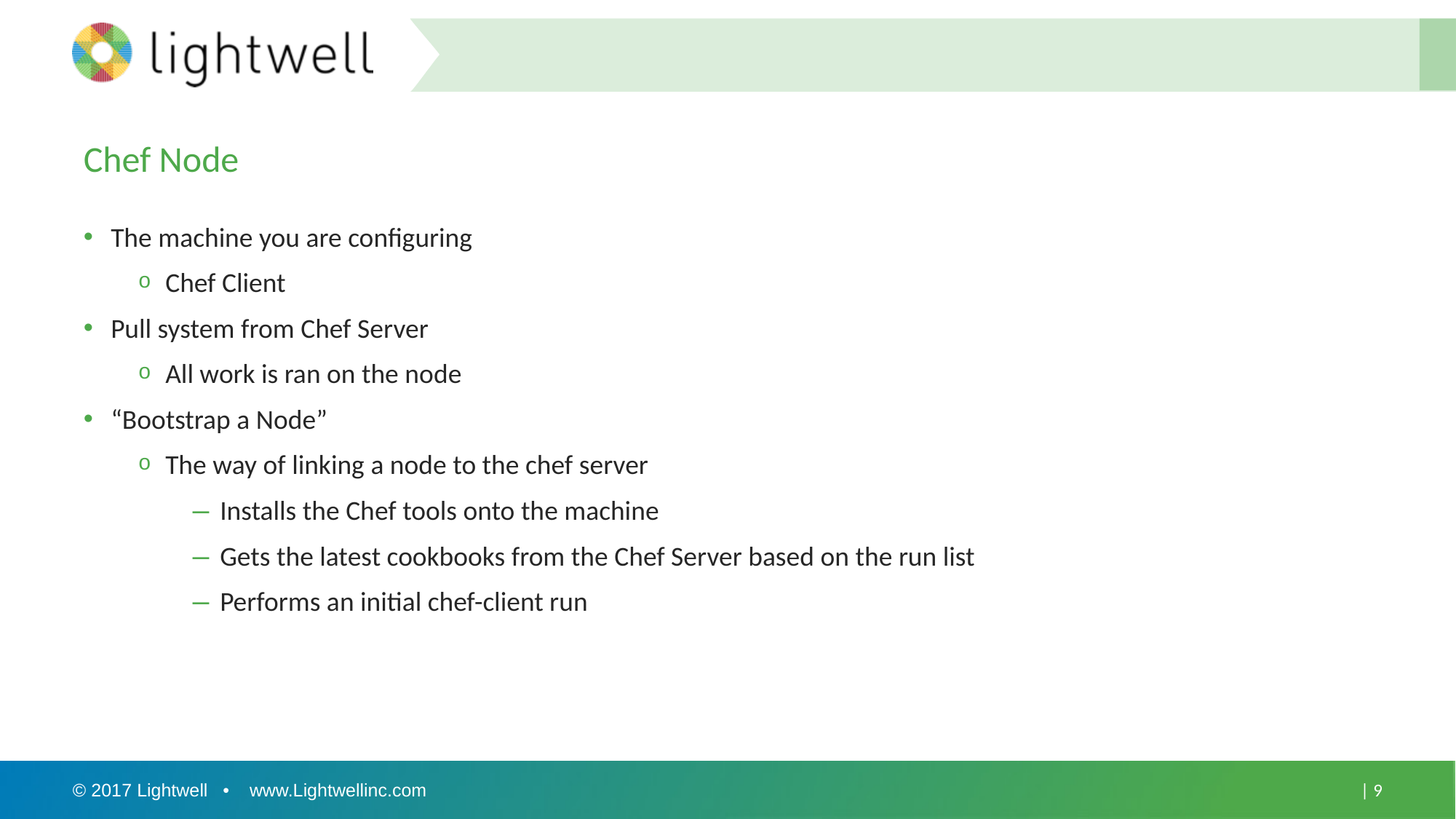

#
Chef Node
The machine you are configuring
Chef Client
Pull system from Chef Server
All work is ran on the node
“Bootstrap a Node”
The way of linking a node to the chef server
Installs the Chef tools onto the machine
Gets the latest cookbooks from the Chef Server based on the run list
Performs an initial chef-client run
© 2017 Lightwell   •    www.Lightwellinc.com
| 9